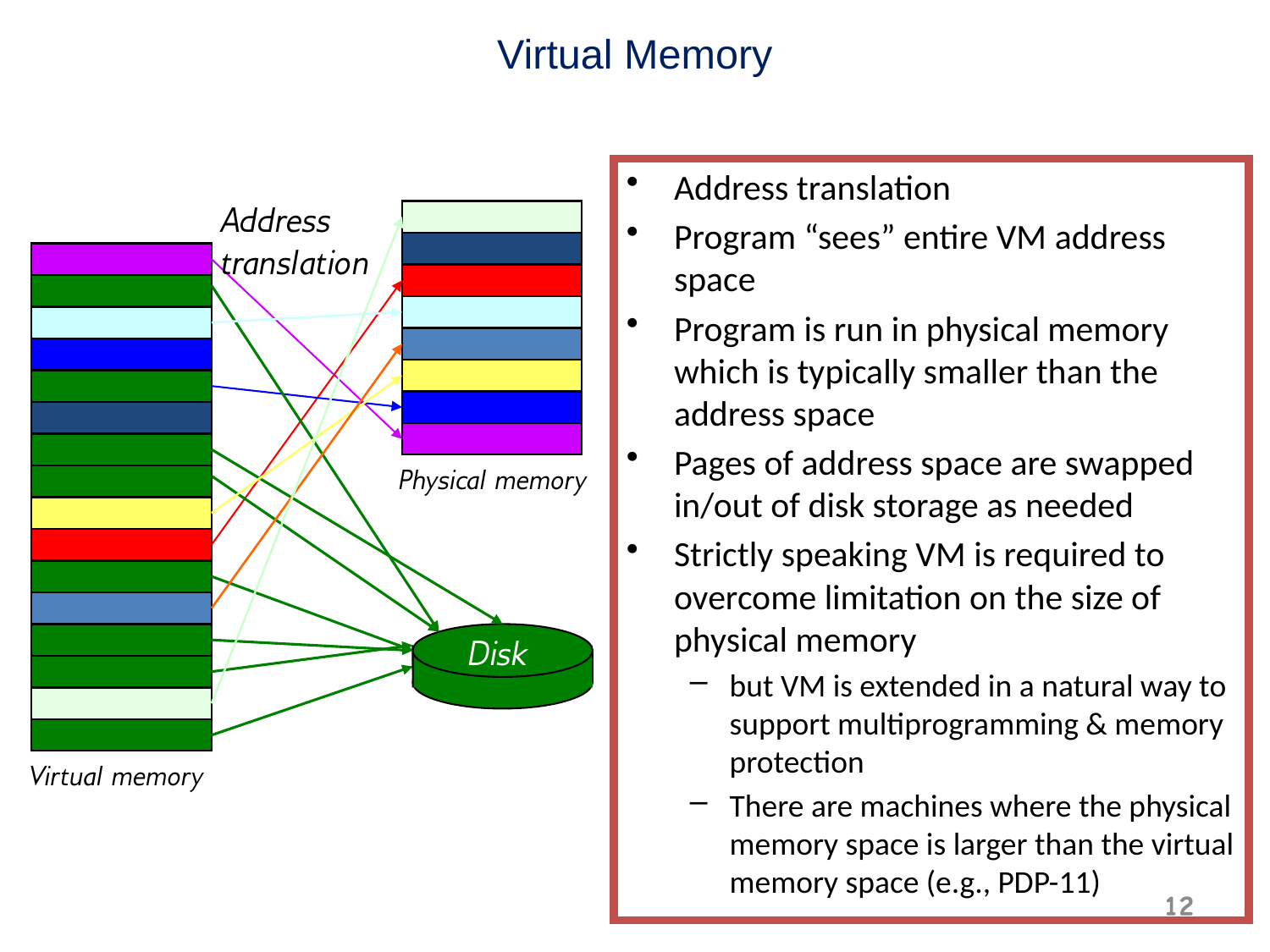

# Virtual Memory
Address translation
Program “sees” entire VM address space
Program is run in physical memory which is typically smaller than the address space
Pages of address space are swapped in/out of disk storage as needed
Strictly speaking VM is required to overcome limitation on the size of physical memory
but VM is extended in a natural way to support multiprogramming & memory protection
There are machines where the physical memory space is larger than the virtual memory space (e.g., PDP-11)
Address
translation

Physical memory

Disk

Virtual memory

12